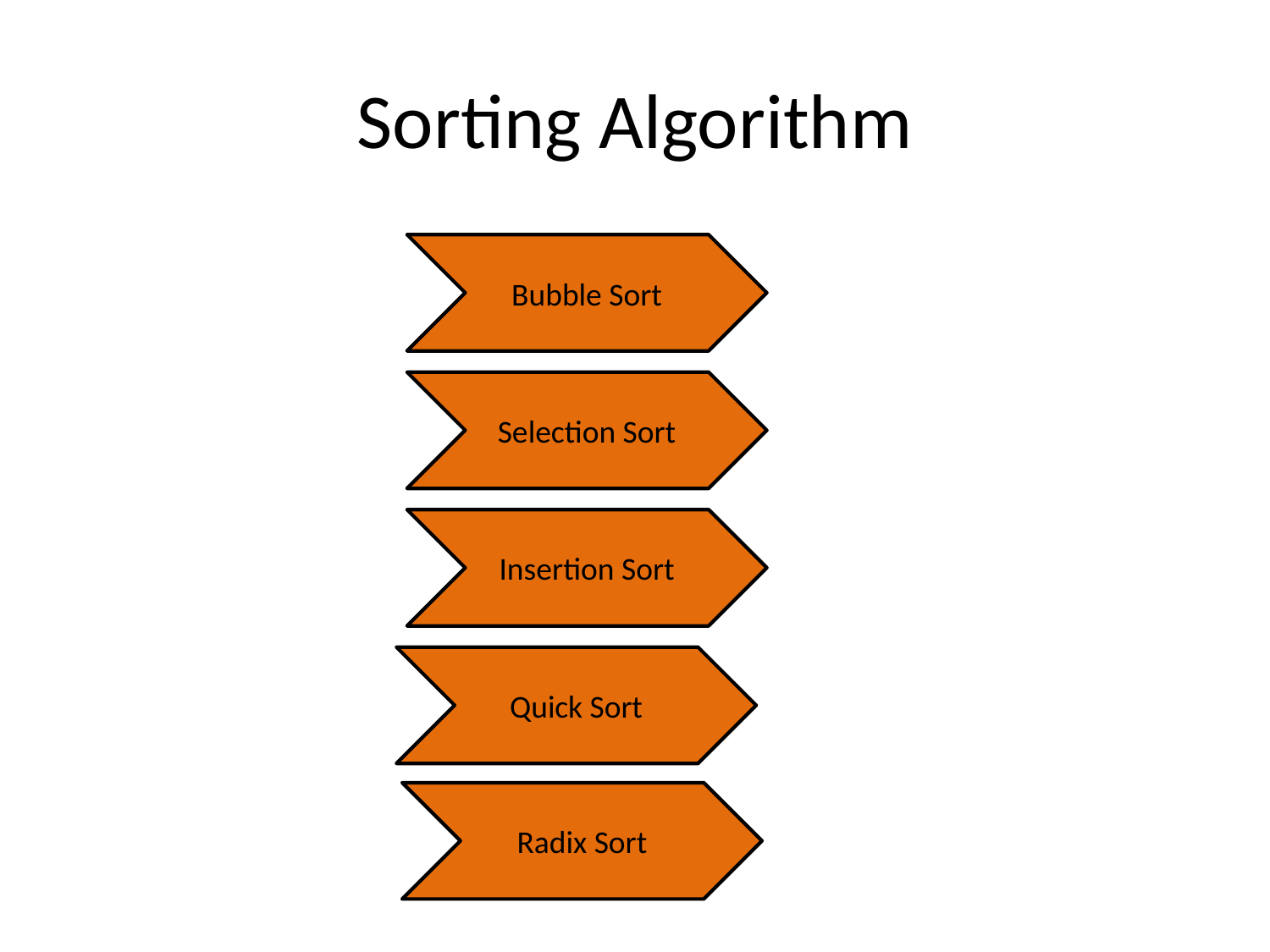

# Sorting Algorithm

Bubble Sort
Selection Sort
Insertion Sort
Quick Sort
Radix Sort